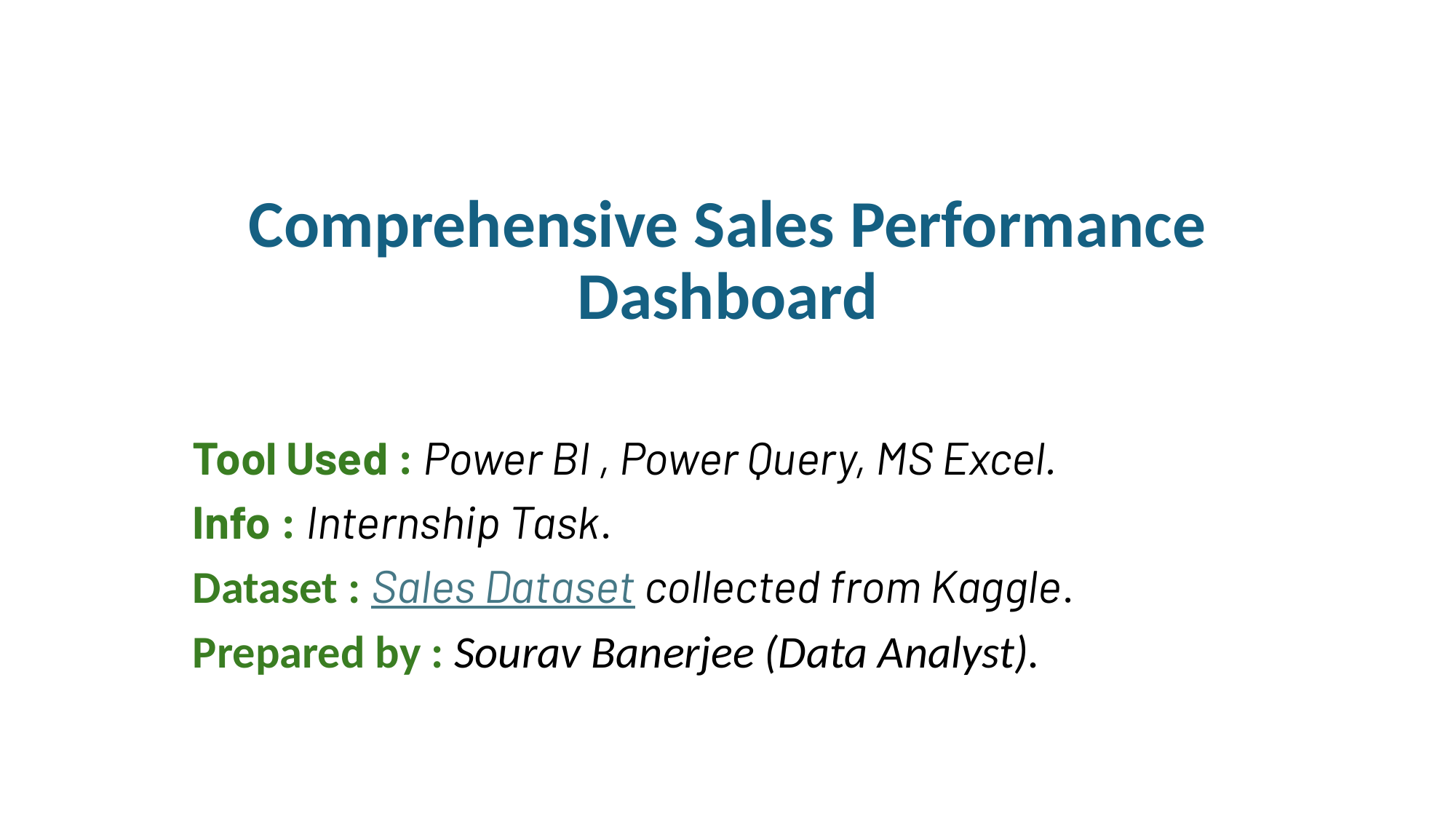

# Comprehensive Sales Performance Dashboard
Tool Used : Power BI , Power Query, MS Excel.
Info : Internship Task.
Dataset : Sales Dataset collected from Kaggle.
Prepared by : Sourav Banerjee (Data Analyst).